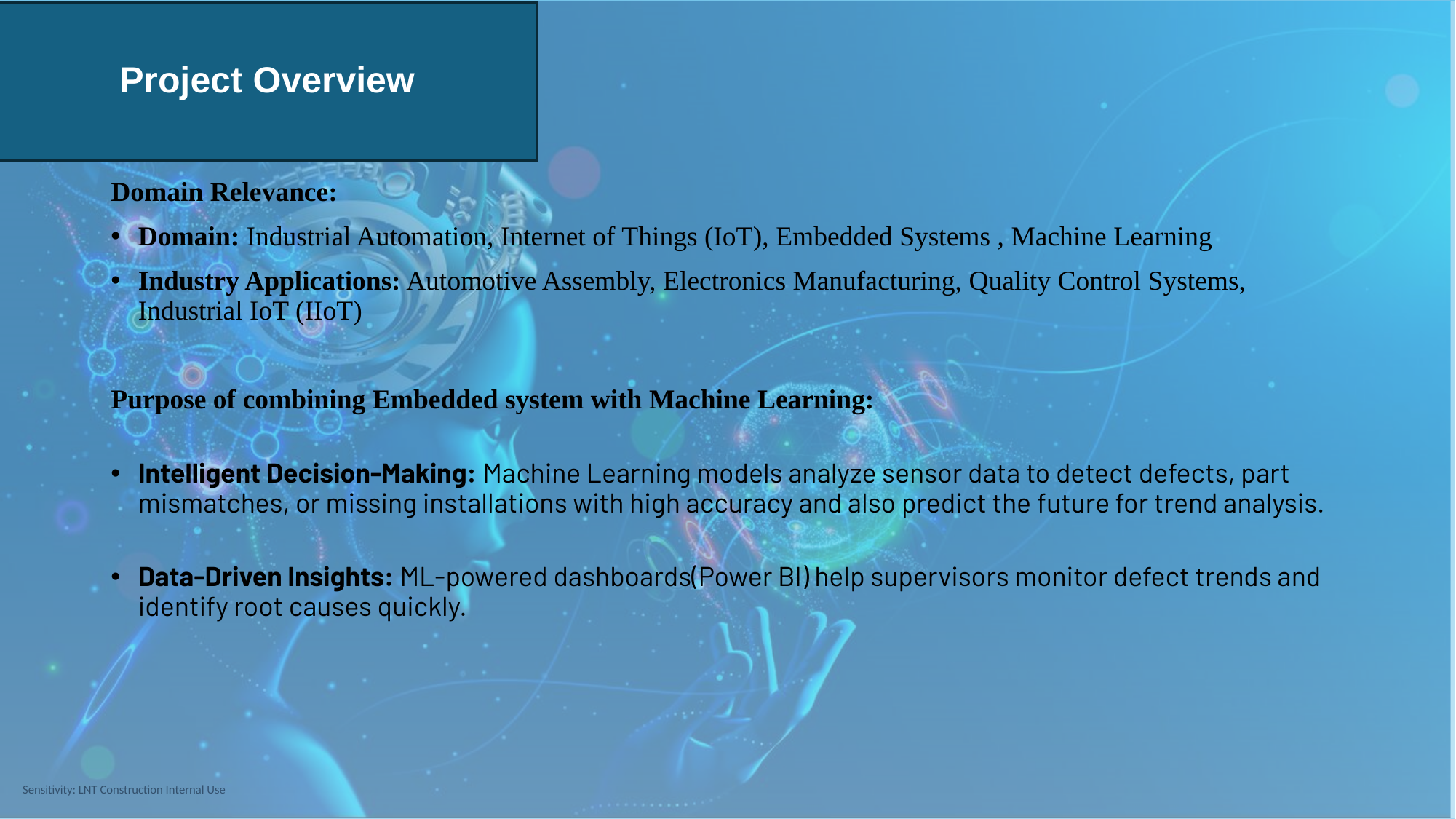

# Project Overview
Domain Relevance:
Domain: Industrial Automation, Internet of Things (IoT), Embedded Systems , Machine Learning
Industry Applications: Automotive Assembly, Electronics Manufacturing, Quality Control Systems, Industrial IoT (IIoT)

Purpose of combining Embedded system with Machine Learning:
Intelligent Decision-Making: Machine Learning models analyze sensor data to detect defects, part mismatches, or missing installations with high accuracy and also predict the future for trend analysis.
Data-Driven Insights: ML-powered dashboards(Power BI) help supervisors monitor defect trends and identify root causes quickly.